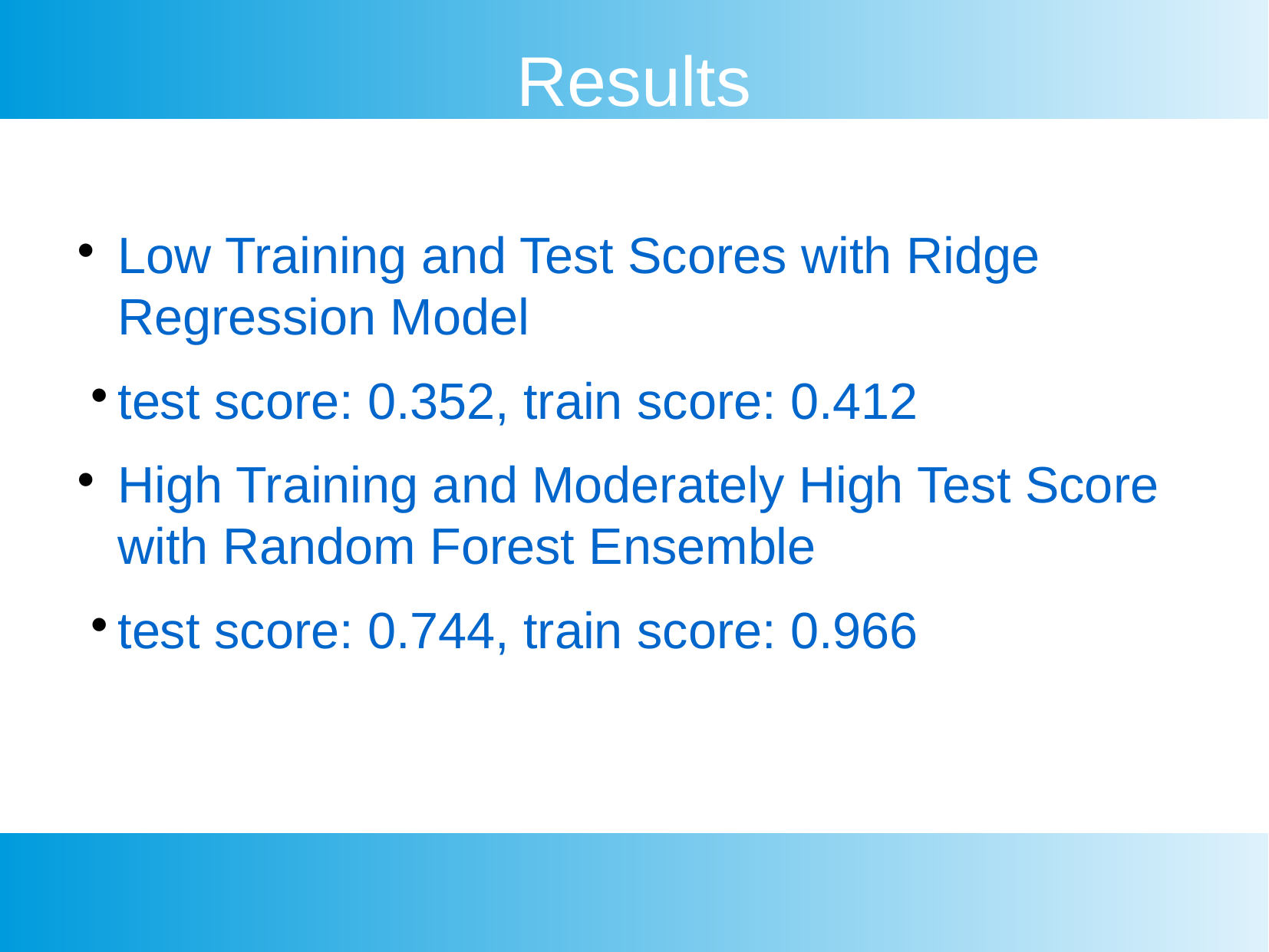

Results

Low Training and Test Scores with Ridge Regression Model
test score: 0.352, train score: 0.412
High Training and Moderately High Test Score with Random Forest Ensemble
test score: 0.744, train score: 0.966